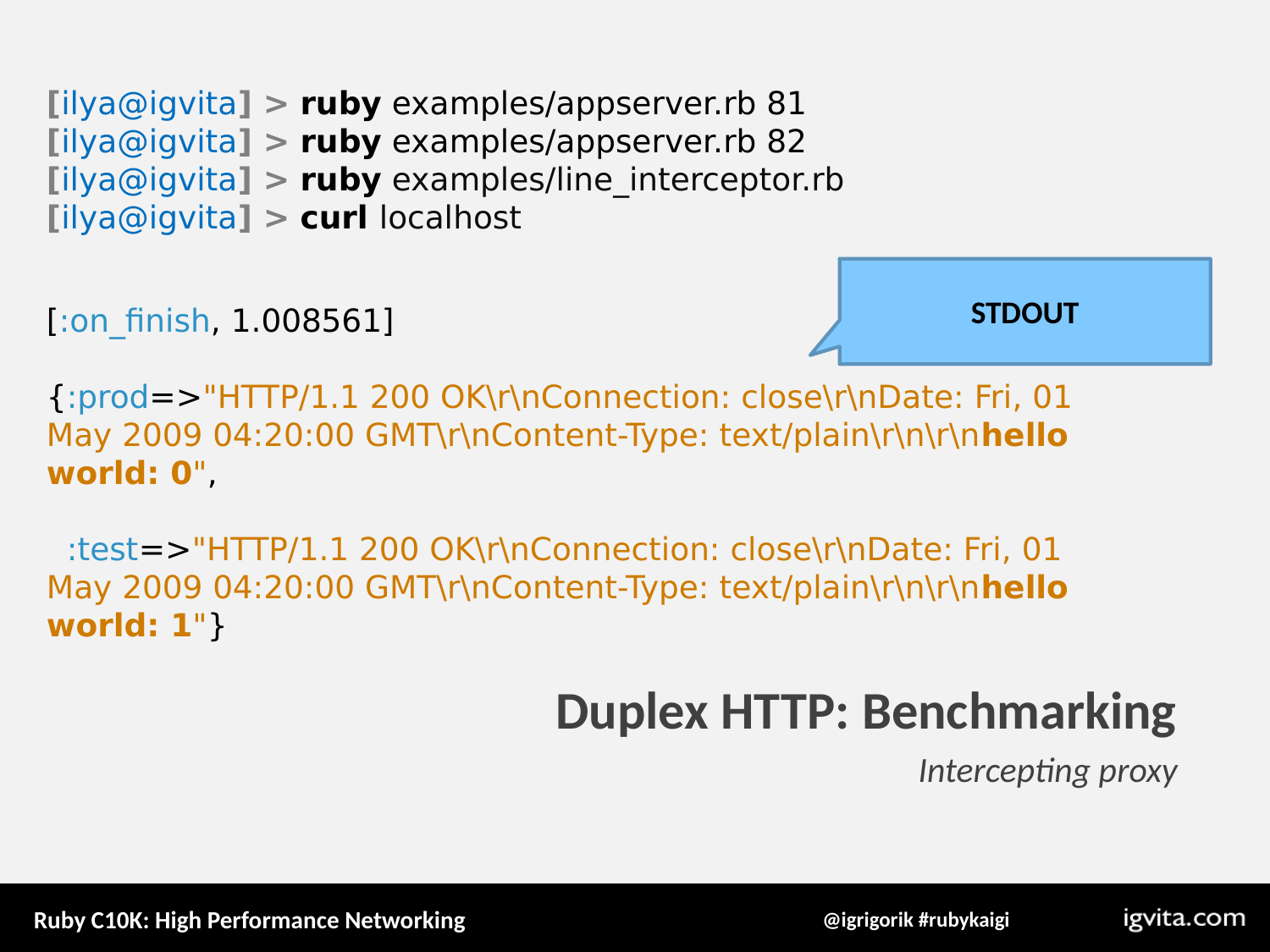

[ilya@igvita] > ruby examples/appserver.rb 81
[ilya@igvita] > ruby examples/appserver.rb 82
[ilya@igvita] > ruby examples/line_interceptor.rb
[ilya@igvita] > curl localhost
STDOUT
[:on_finish, 1.008561]
{:prod=>"HTTP/1.1 200 OK\r\nConnection: close\r\nDate: Fri, 01 May 2009 04:20:00 GMT\r\nContent-Type: text/plain\r\n\r\nhello world: 0",
  :test=>"HTTP/1.1 200 OK\r\nConnection: close\r\nDate: Fri, 01 May 2009 04:20:00 GMT\r\nContent-Type: text/plain\r\n\r\nhello world: 1"}
Duplex HTTP: Benchmarking
Intercepting proxy